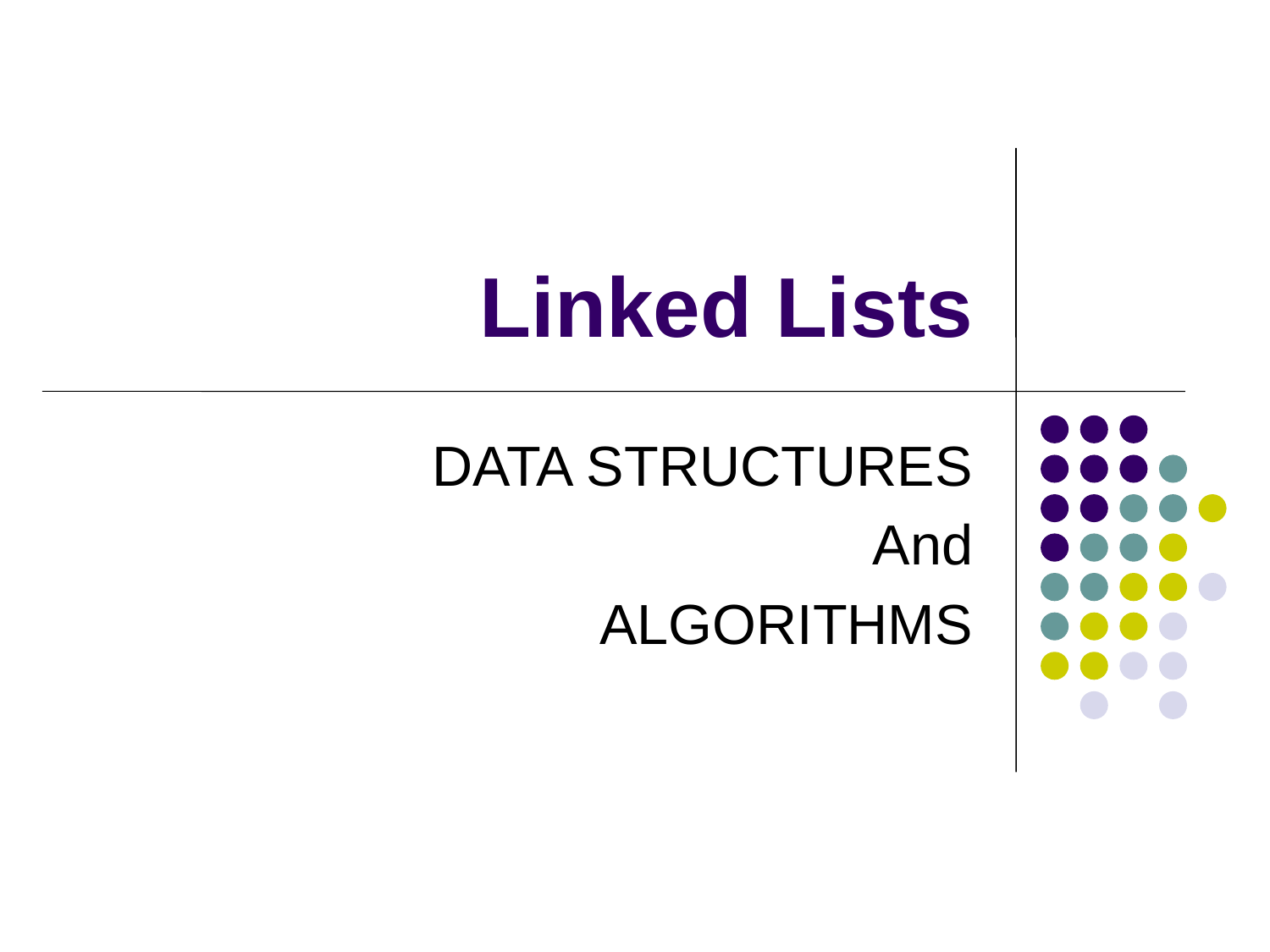

# Linked Lists
DATA STRUCTURES
And
 ALGORITHMS